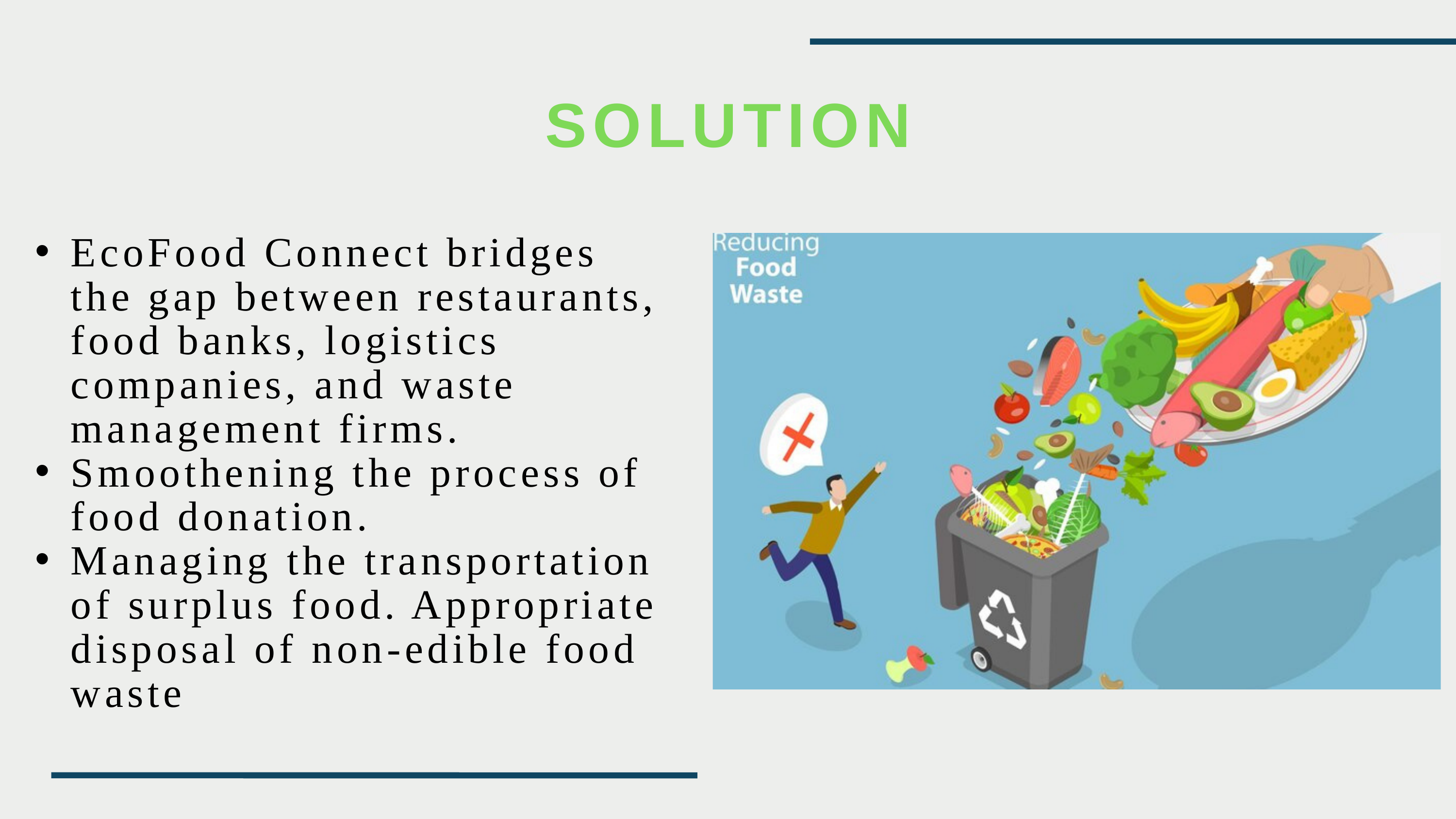

SOLUTION
EcoFood Connect bridges the gap between restaurants, food banks, logistics companies, and waste management firms.
Smoothening the process of food donation.
Managing the transportation of surplus food. Appropriate disposal of non-edible food waste